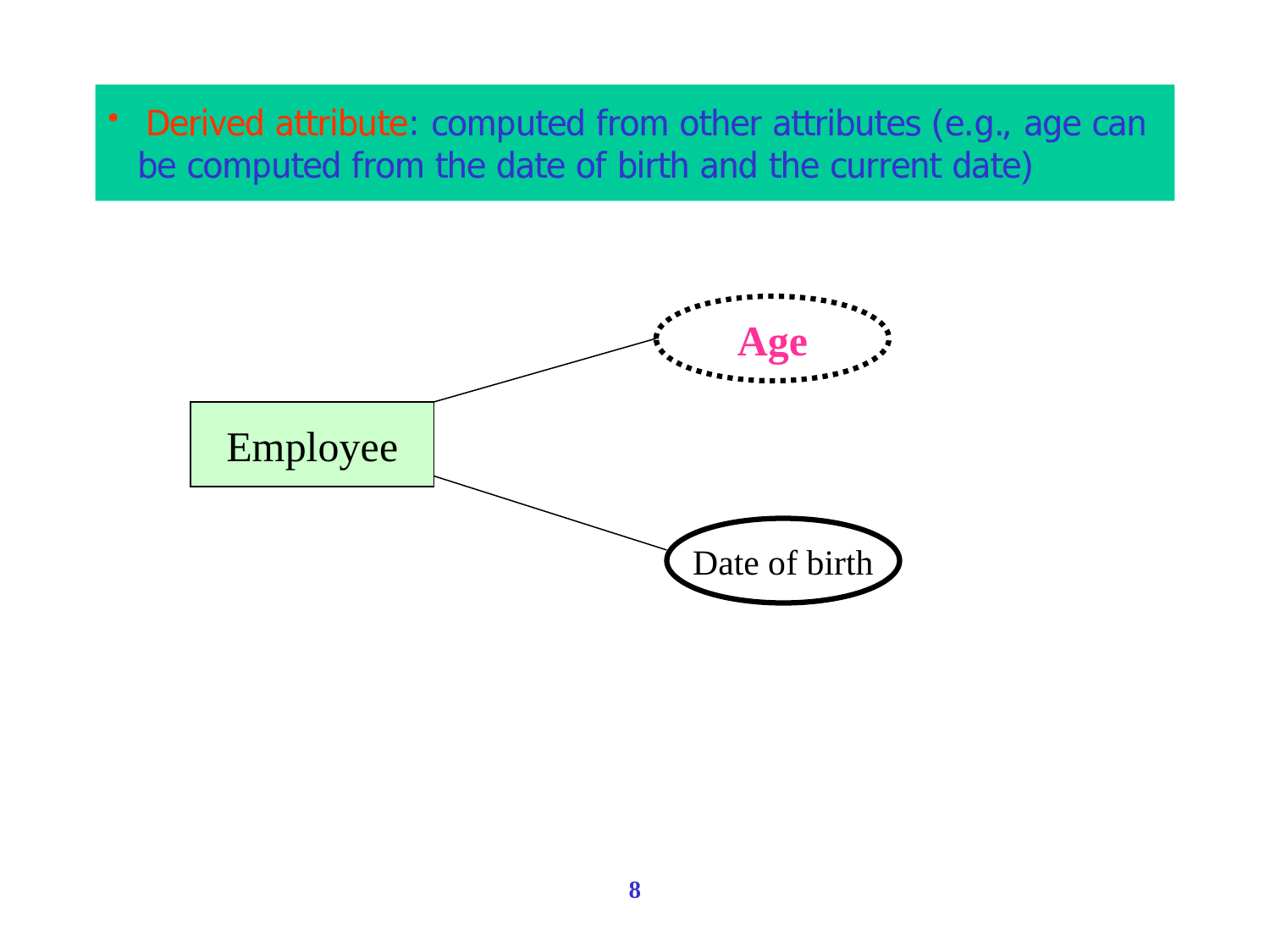

# Derived attribute: computed from other attributes (e.g., age can be computed from the date of birth and the current date)

Age

Employee

Date of birth
8